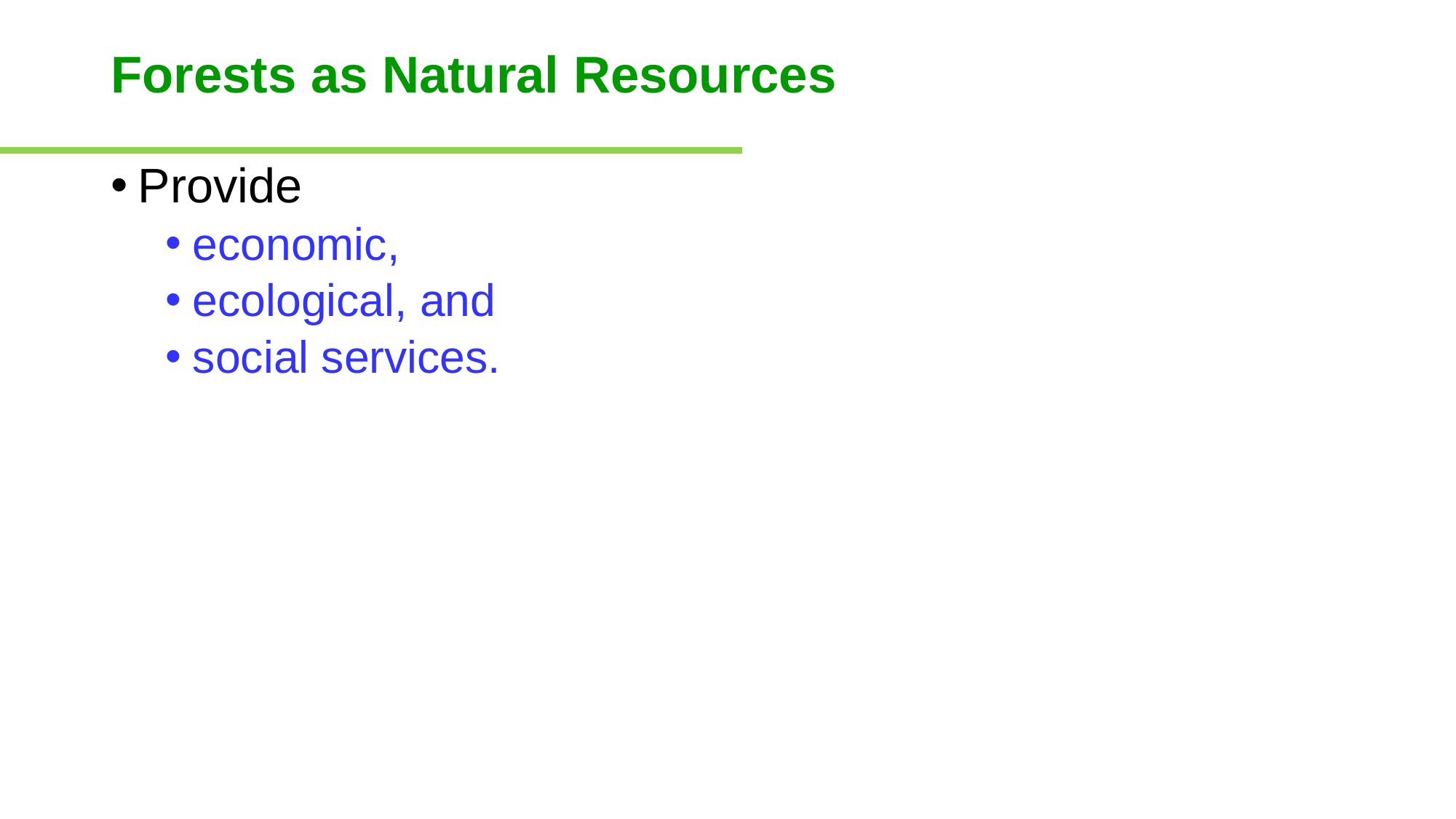

# Forests as Natural Resources
Provide
economic,
ecological, and
social services.